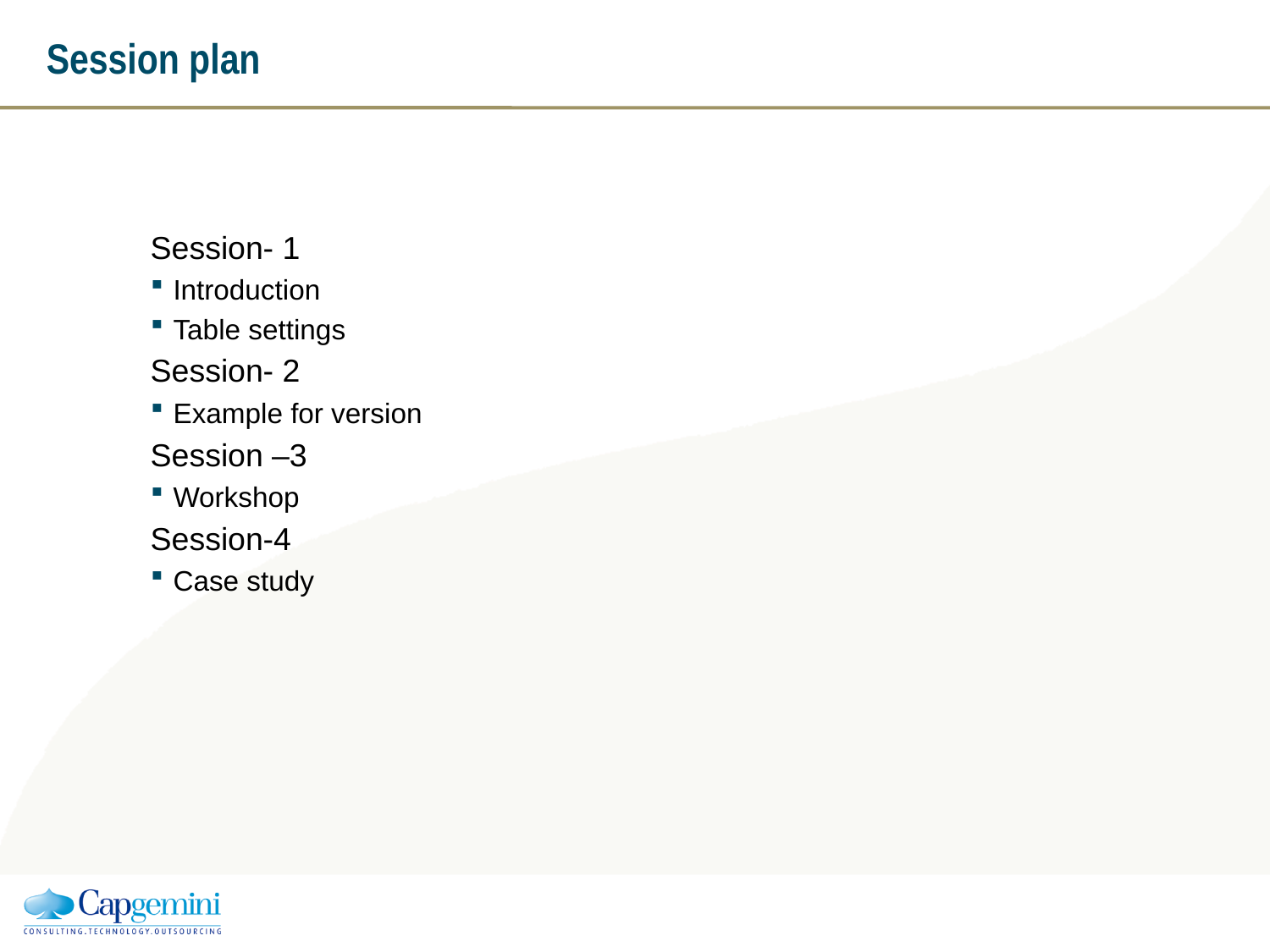

# Session plan
Session- 1
Introduction
Table settings
Session- 2
Example for version
Session –3
Workshop
Session-4
Case study